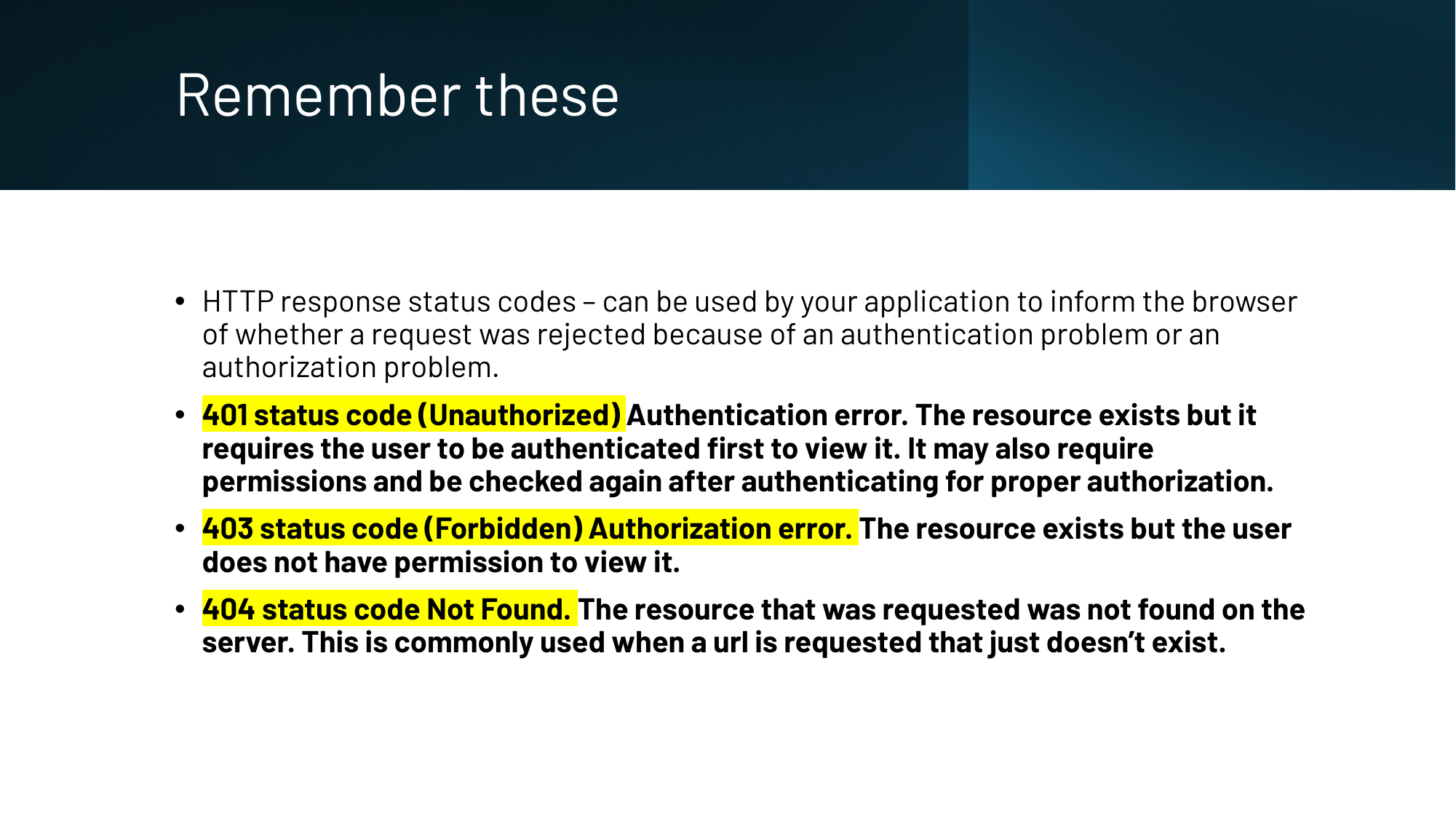

# Remember these
HTTP response status codes – can be used by your application to inform the browser of whether a request was rejected because of an authentication problem or an authorization problem.
401 status code (Unauthorized) Authentication error. The resource exists but it requires the user to be authenticated first to view it. It may also require permissions and be checked again after authenticating for proper authorization.
403 status code (Forbidden) Authorization error. The resource exists but the user does not have permission to view it.
404 status code Not Found. The resource that was requested was not found on the server. This is commonly used when a url is requested that just doesn’t exist.